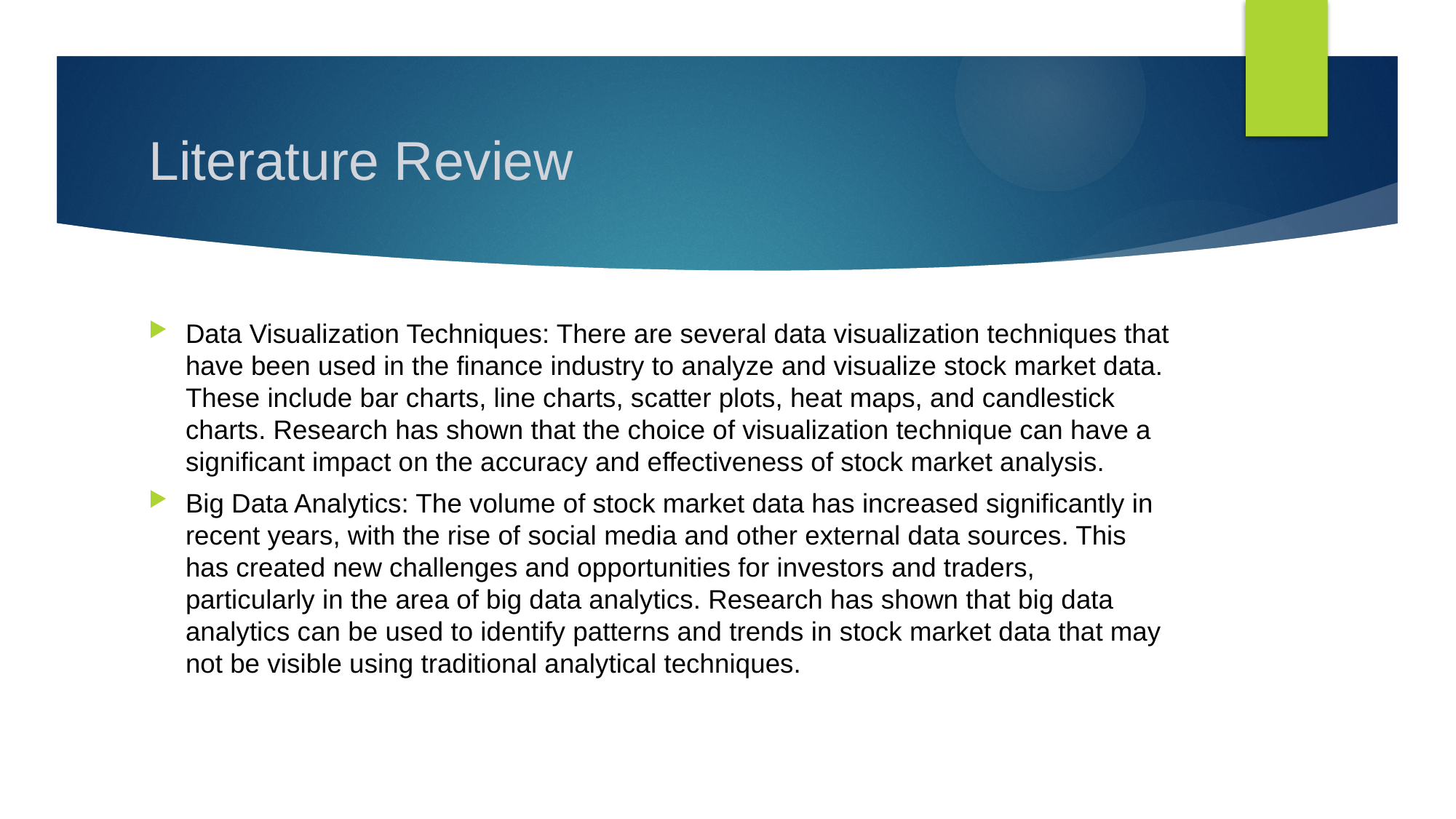

# Literature Review
Data Visualization Techniques: There are several data visualization techniques that have been used in the finance industry to analyze and visualize stock market data. These include bar charts, line charts, scatter plots, heat maps, and candlestick charts. Research has shown that the choice of visualization technique can have a significant impact on the accuracy and effectiveness of stock market analysis.
Big Data Analytics: The volume of stock market data has increased significantly in recent years, with the rise of social media and other external data sources. This has created new challenges and opportunities for investors and traders, particularly in the area of big data analytics. Research has shown that big data analytics can be used to identify patterns and trends in stock market data that may not be visible using traditional analytical techniques.